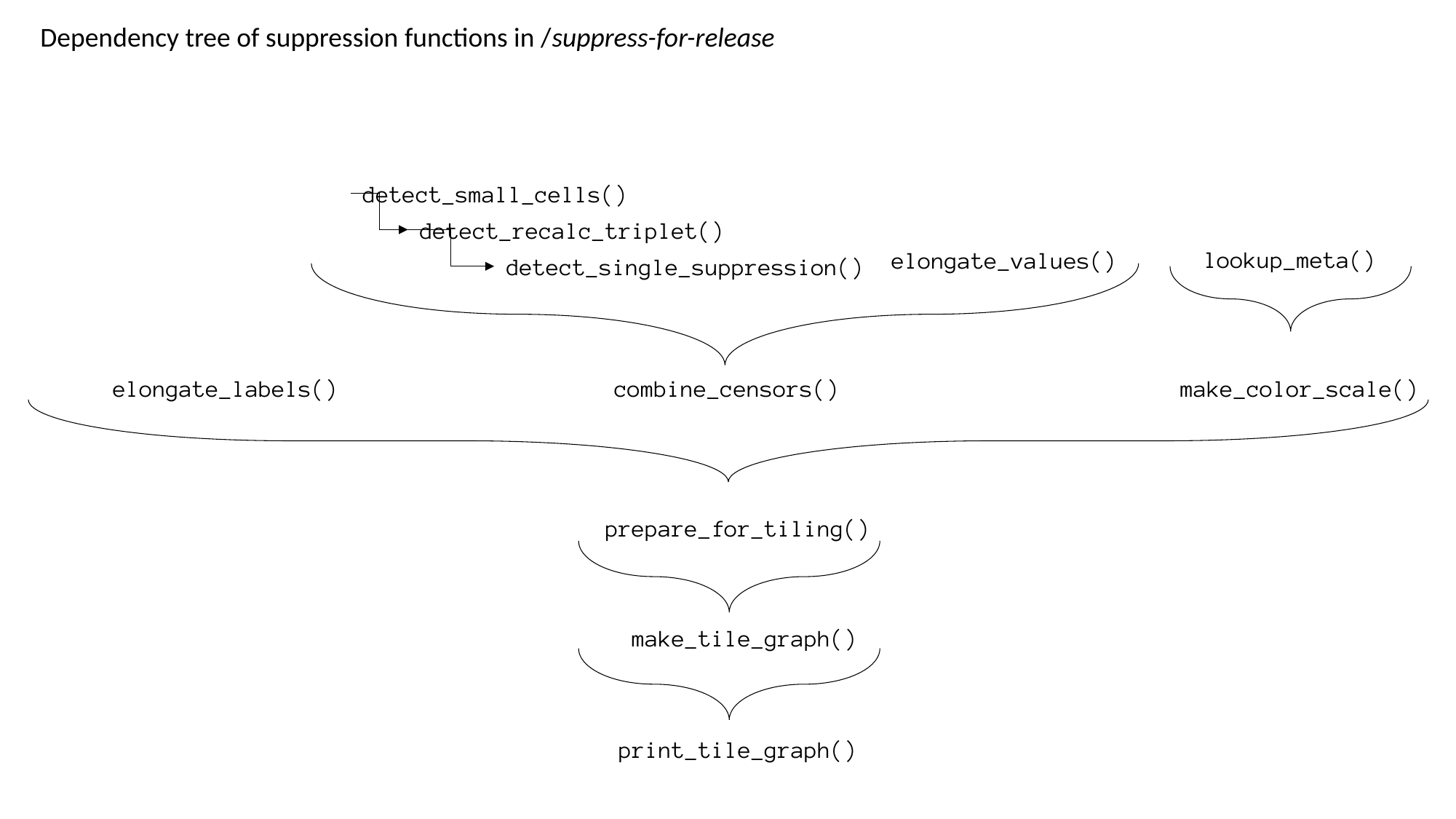

Dependency tree of suppression functions in /suppress-for-release

detect_small_cells()
detect_recalc_triplet()
detect_single_suppression()
elongate_values()

lookup_meta()
elongate_labels()
combine_censors()
make_color_scale()

prepare_for_tiling()

make_tile_graph()
print_tile_graph()